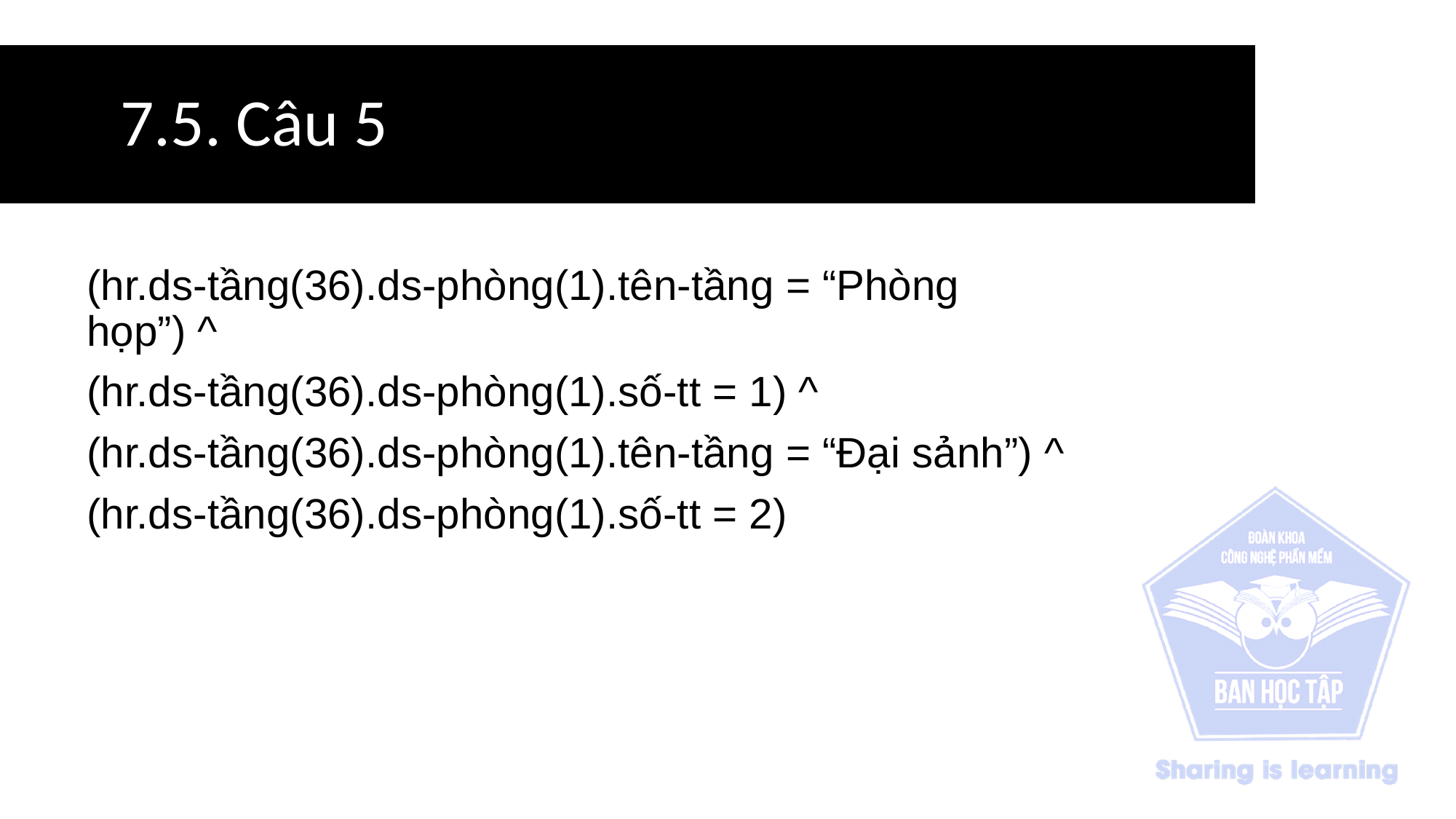

# 7.5. Câu 5
(hr.ds-tầng(36).ds-phòng(1).tên-tầng = “Phòng họp”) ^
(hr.ds-tầng(36).ds-phòng(1).số-tt = 1) ^
(hr.ds-tầng(36).ds-phòng(1).tên-tầng = “Đại sảnh”) ^
(hr.ds-tầng(36).ds-phòng(1).số-tt = 2)